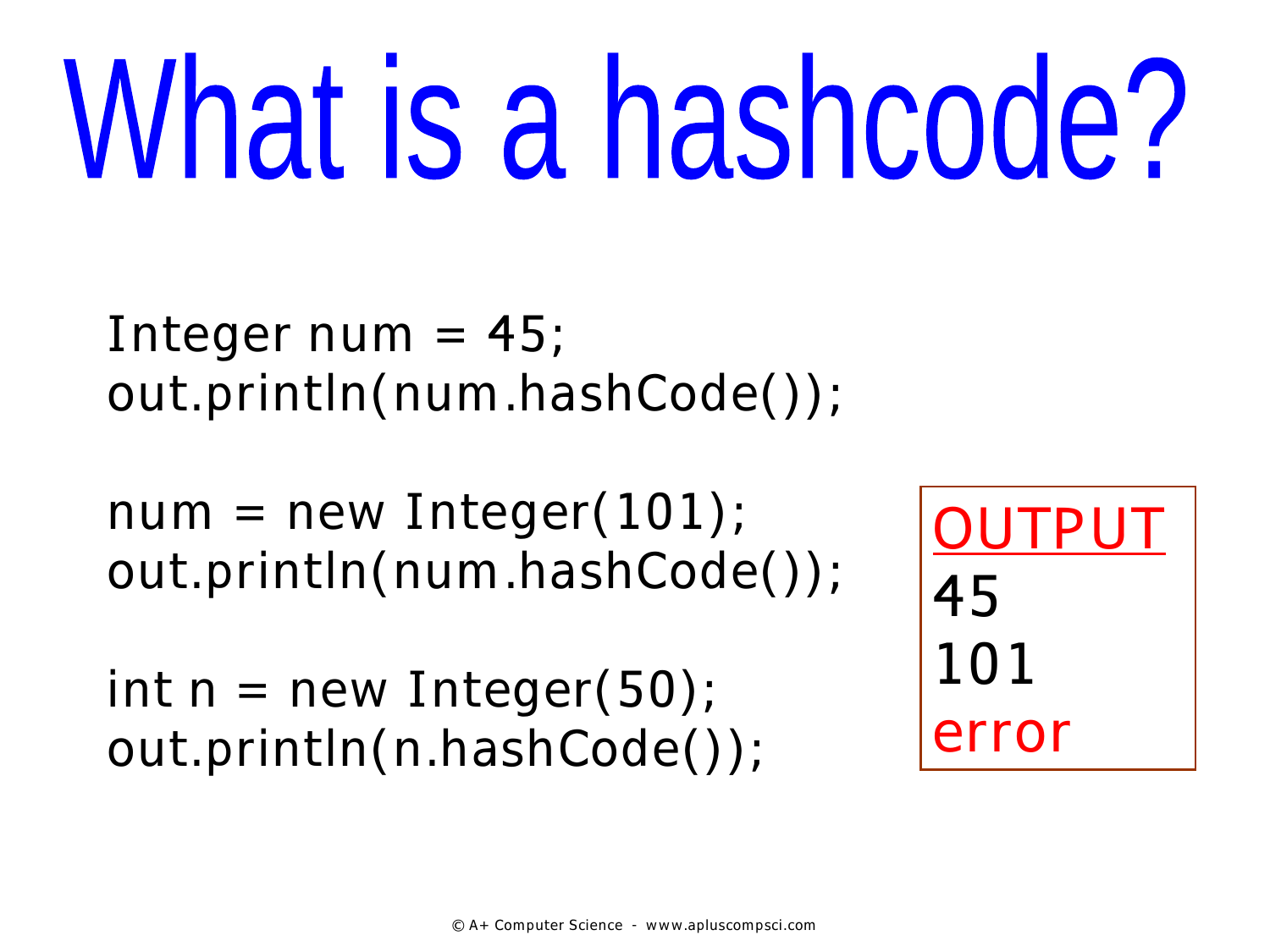

What is a hashcode?
Integer num = 45;
out.println(num.hashCode());

num = new Integer(101);
out.println(num.hashCode());

int n = new Integer(50);
out.println(n.hashCode());

OUTPUT
45
101
error

© A+ Computer Science  -  www.apluscompsci.com